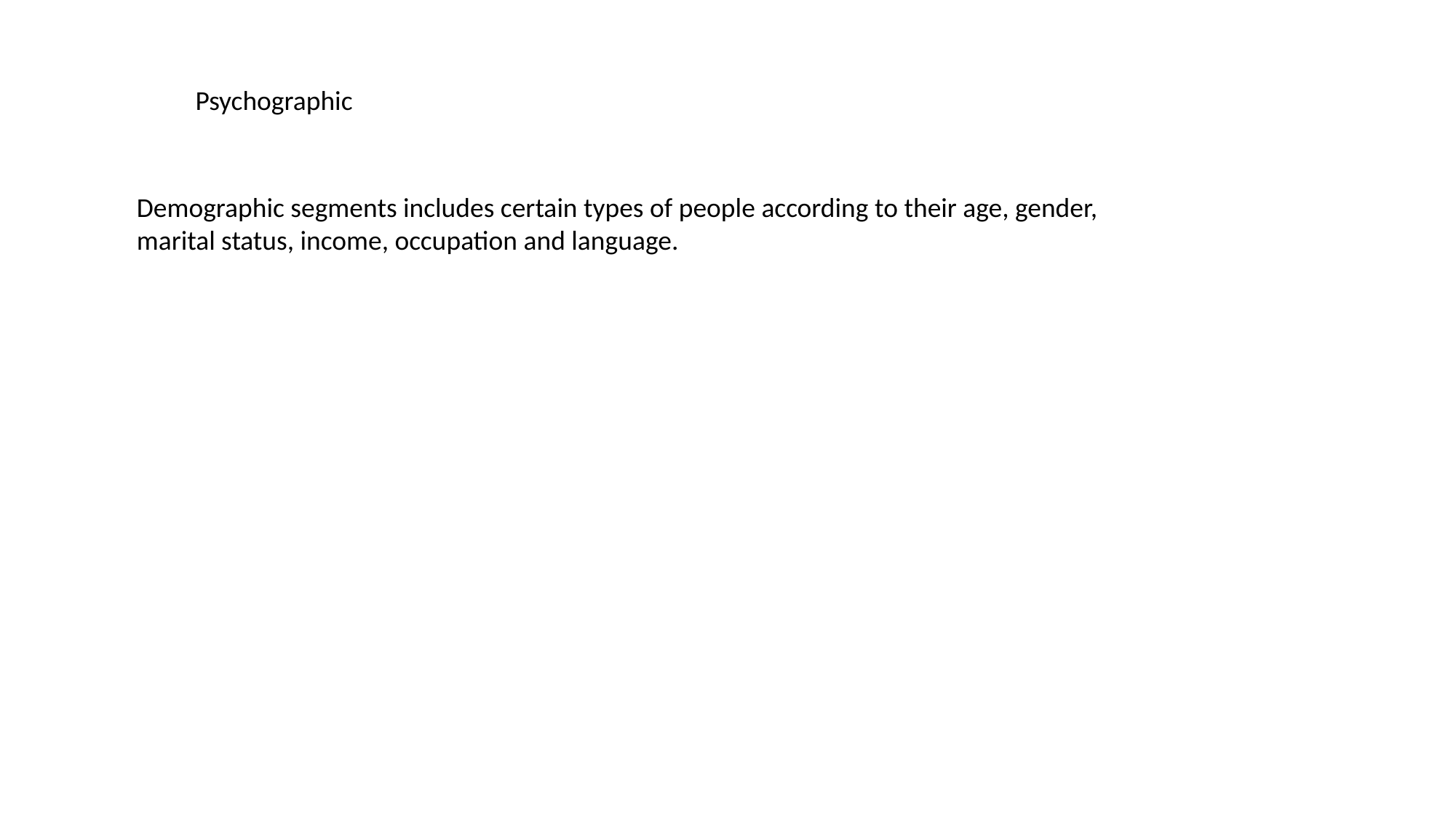

Psychographic
Demographic segments includes certain types of people according to their age, gender, marital status, income, occupation and language.